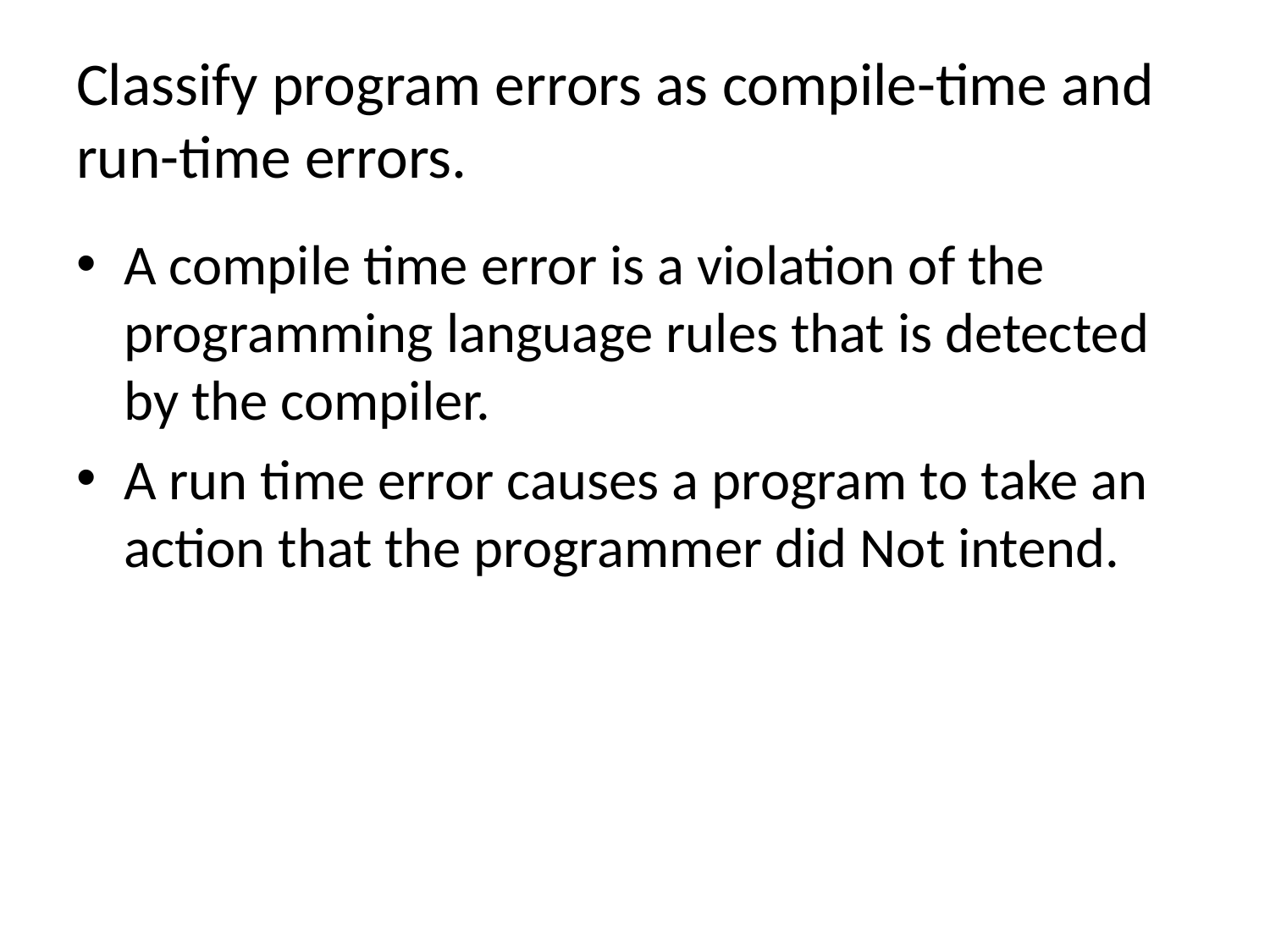

# Classify program errors as compile-time and run-time errors.
A compile time error is a violation of the programming language rules that is detected by the compiler.
A run time error causes a program to take an action that the programmer did Not intend.